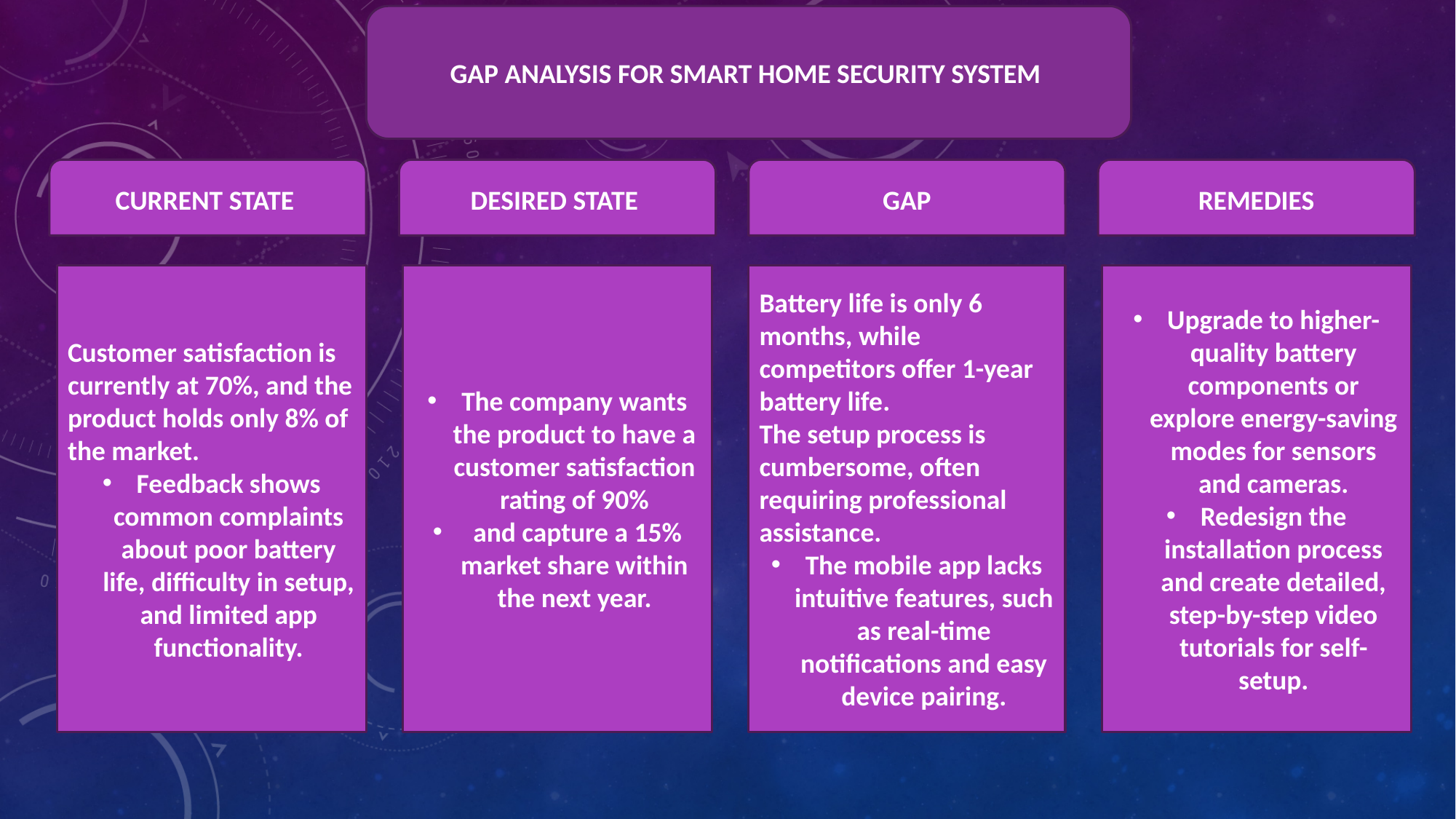

GAP ANALYSIS FOR SMART HOME SECURITY SYSTEM
CURRENT STATE
REMEDIES
GAP
DESIRED STATE
Customer satisfaction is currently at 70%, and the product holds only 8% of the market.
Feedback shows common complaints about poor battery life, difficulty in setup, and limited app functionality.
The company wants the product to have a customer satisfaction rating of 90%
 and capture a 15% market share within the next year.
Battery life is only 6 months, while competitors offer 1-year battery life.
The setup process is cumbersome, often requiring professional assistance.
The mobile app lacks intuitive features, such as real-time notifications and easy device pairing.
Upgrade to higher-quality battery components or explore energy-saving modes for sensors and cameras.
Redesign the installation process and create detailed, step-by-step video tutorials for self-setup.